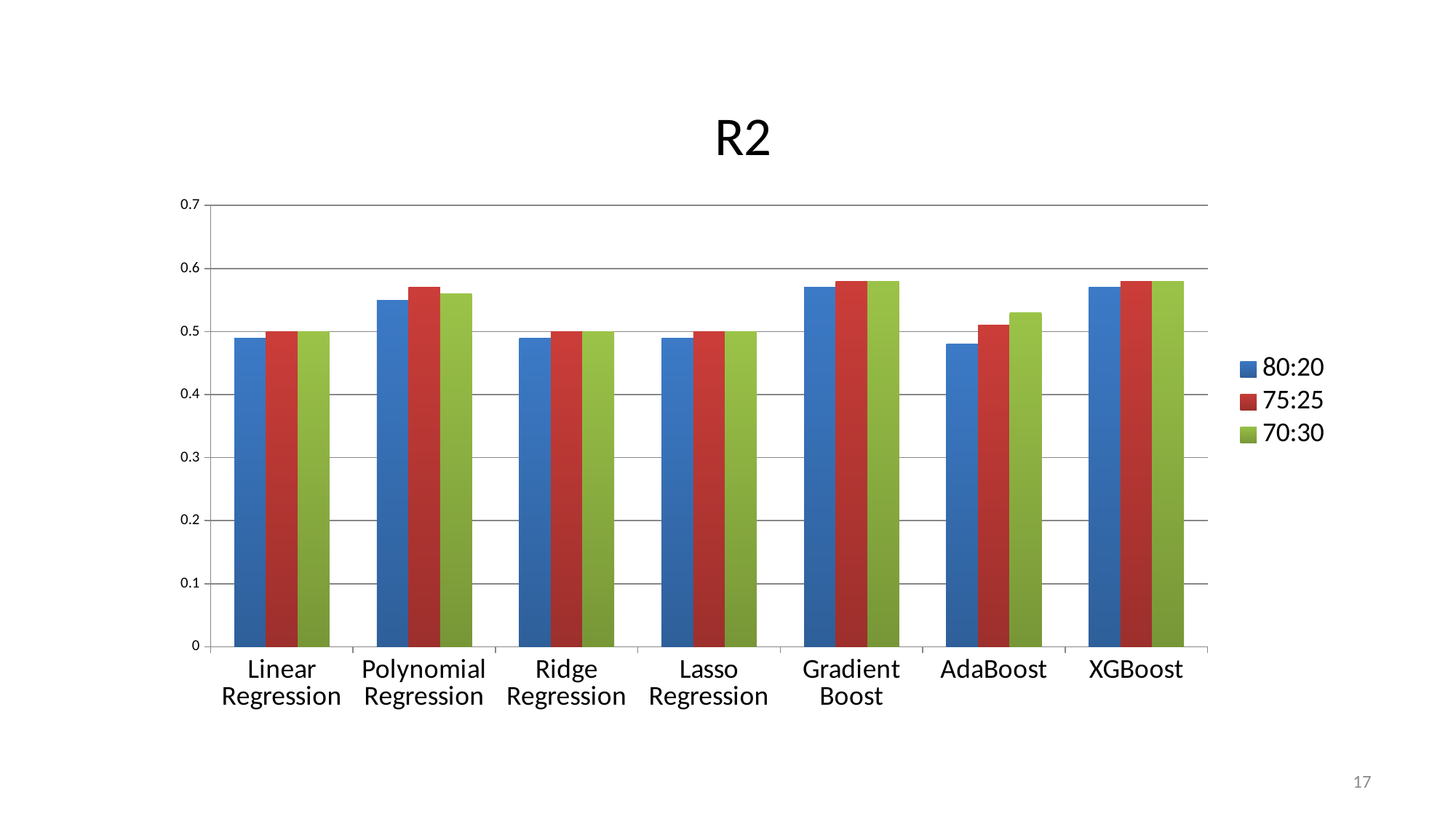

### Chart: R2

| Category | 80:20 | 75:25 | 70:30 |
|---|---|---|---|
| Linear Regression | 0.4900000000000001 | 0.5 | 0.5 |
| Polynomial Regression | 0.55 | 0.57 | 0.56 |
| Ridge Regression | 0.4900000000000001 | 0.5 | 0.5 |
| Lasso Regression | 0.4900000000000001 | 0.5 | 0.5 |
| Gradient Boost | 0.57 | 0.5800000000000002 | 0.5800000000000002 |
| AdaBoost | 0.4800000000000001 | 0.51 | 0.53 |
| XGBoost | 0.57 | 0.5800000000000002 | 0.5800000000000002 |
17